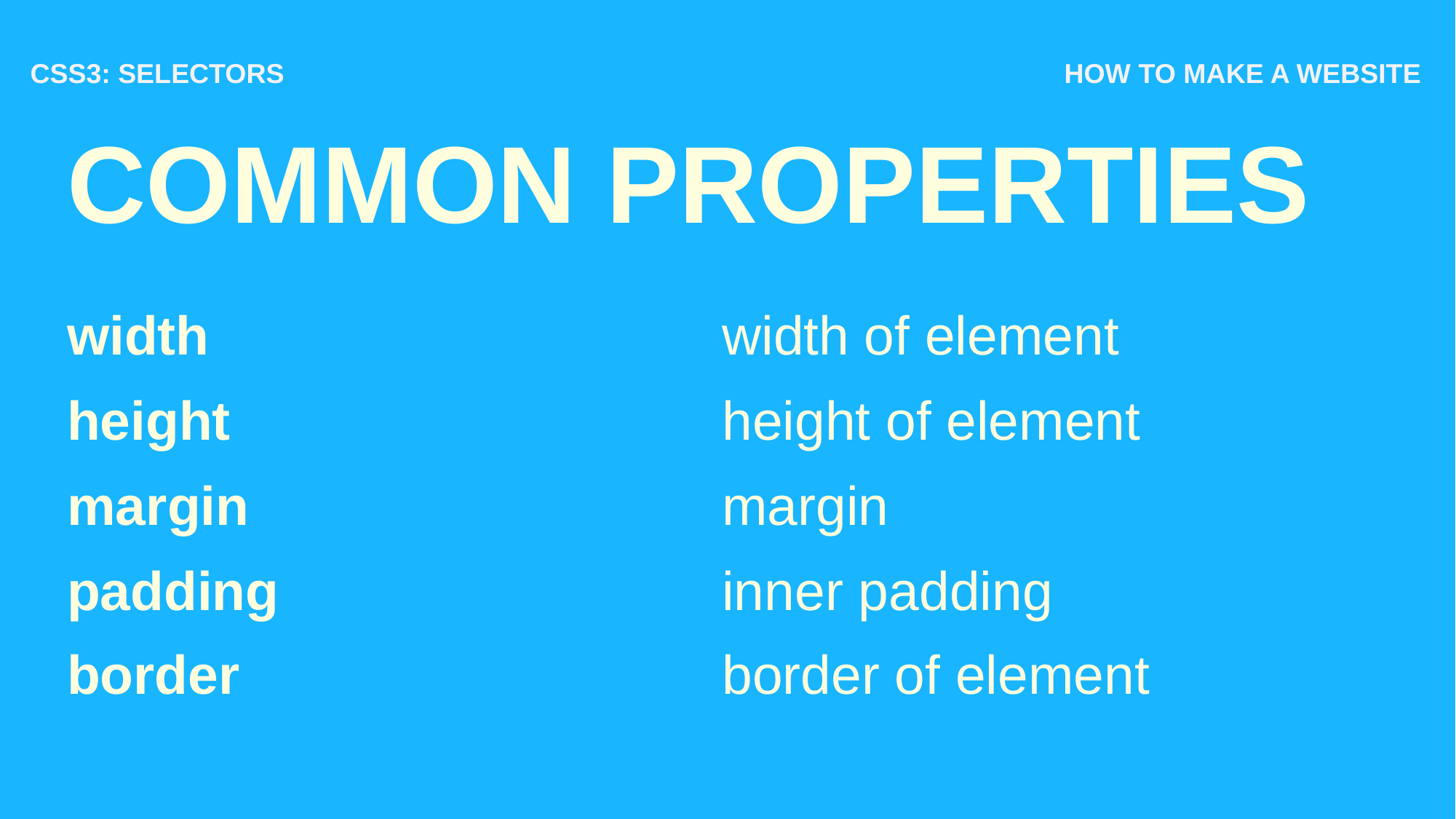

CSS3: SELECTORS
HOW TO MAKE A WEBSITE
# COMMON PROPERTIES
width					width of element
height					height of element
margin					margin

padding					inner padding
border					border of element